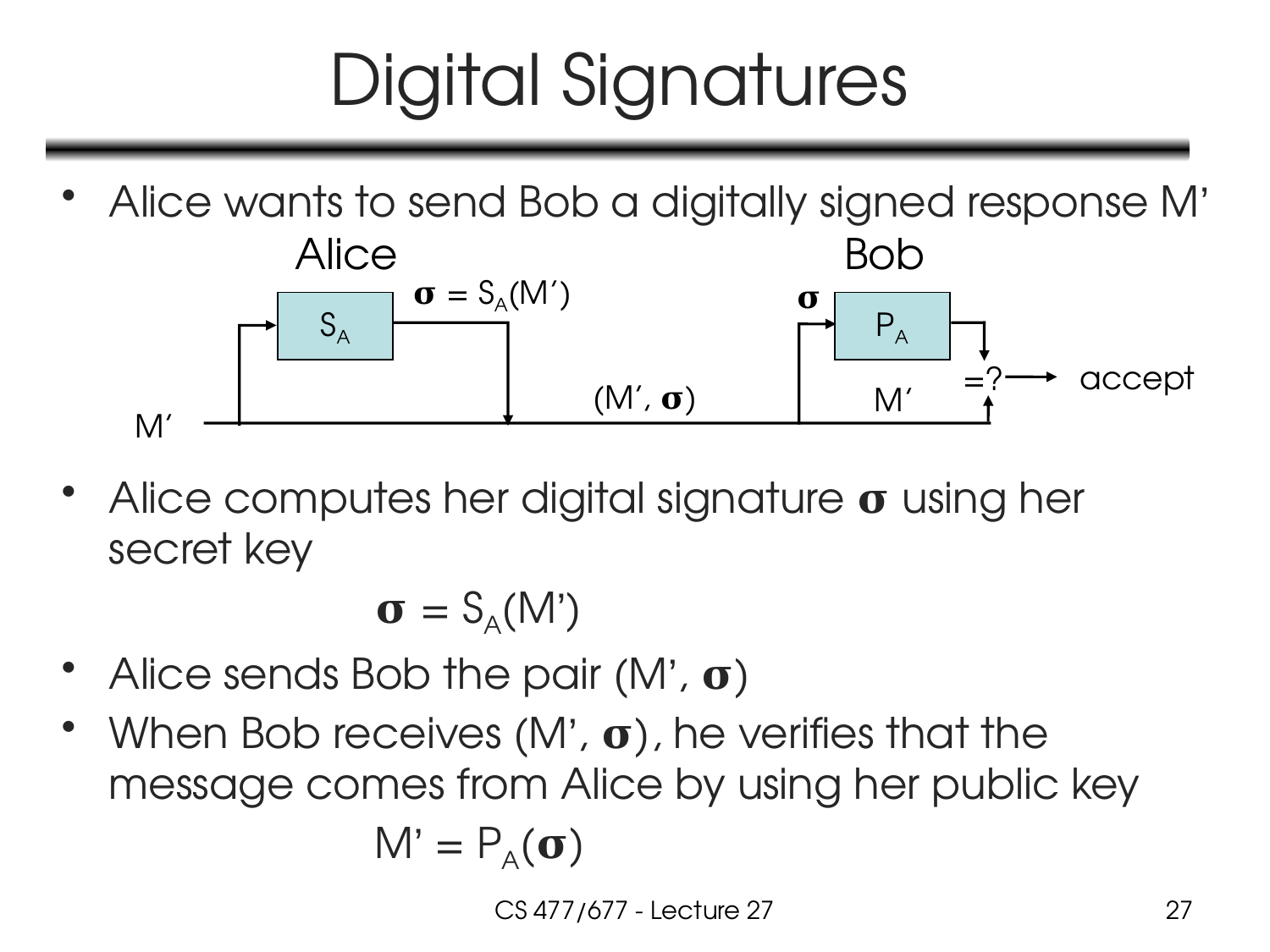

# Digital Signatures
Alice wants to send Bob a digitally signed response M’

Alice computes her digital signature 𝛔 using her secret key
			 𝛔 = SA(M’)
Alice sends Bob the pair (M’, 𝛔)
When Bob receives (M’, 𝛔), he verifies that the message comes from Alice by using her public key
			 M’ = PA(𝛔)
Alice
Bob
𝛔 = SA(M’)
𝛔
SA
PA

accept
=?
(M’, 𝛔)
M’

M’

CS 477/677 - Lecture 27
27